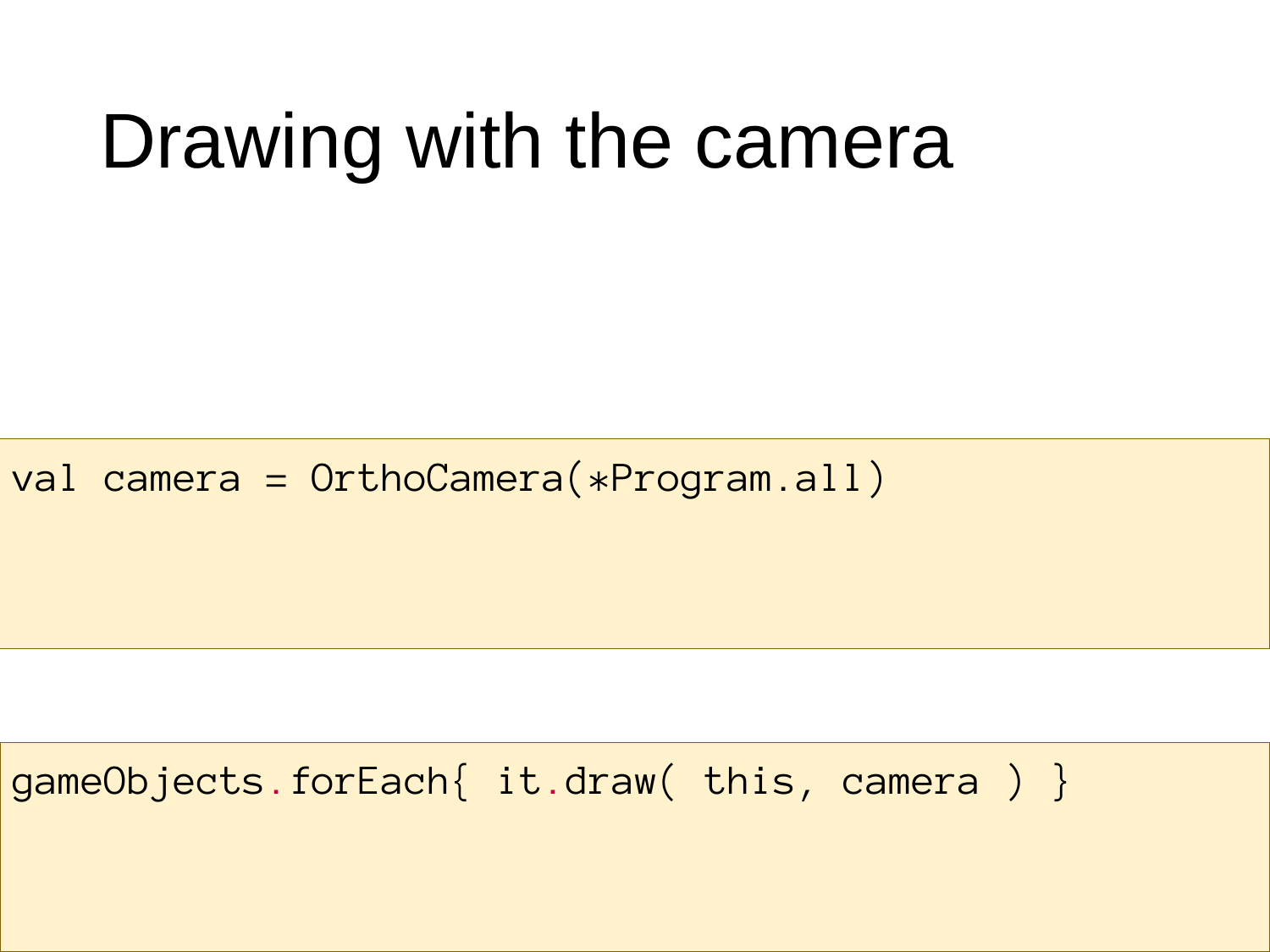

# Drawing with the camera
val camera = OrthoCamera(*Program.all)
gameObjects.forEach{ it.draw( this, camera ) }